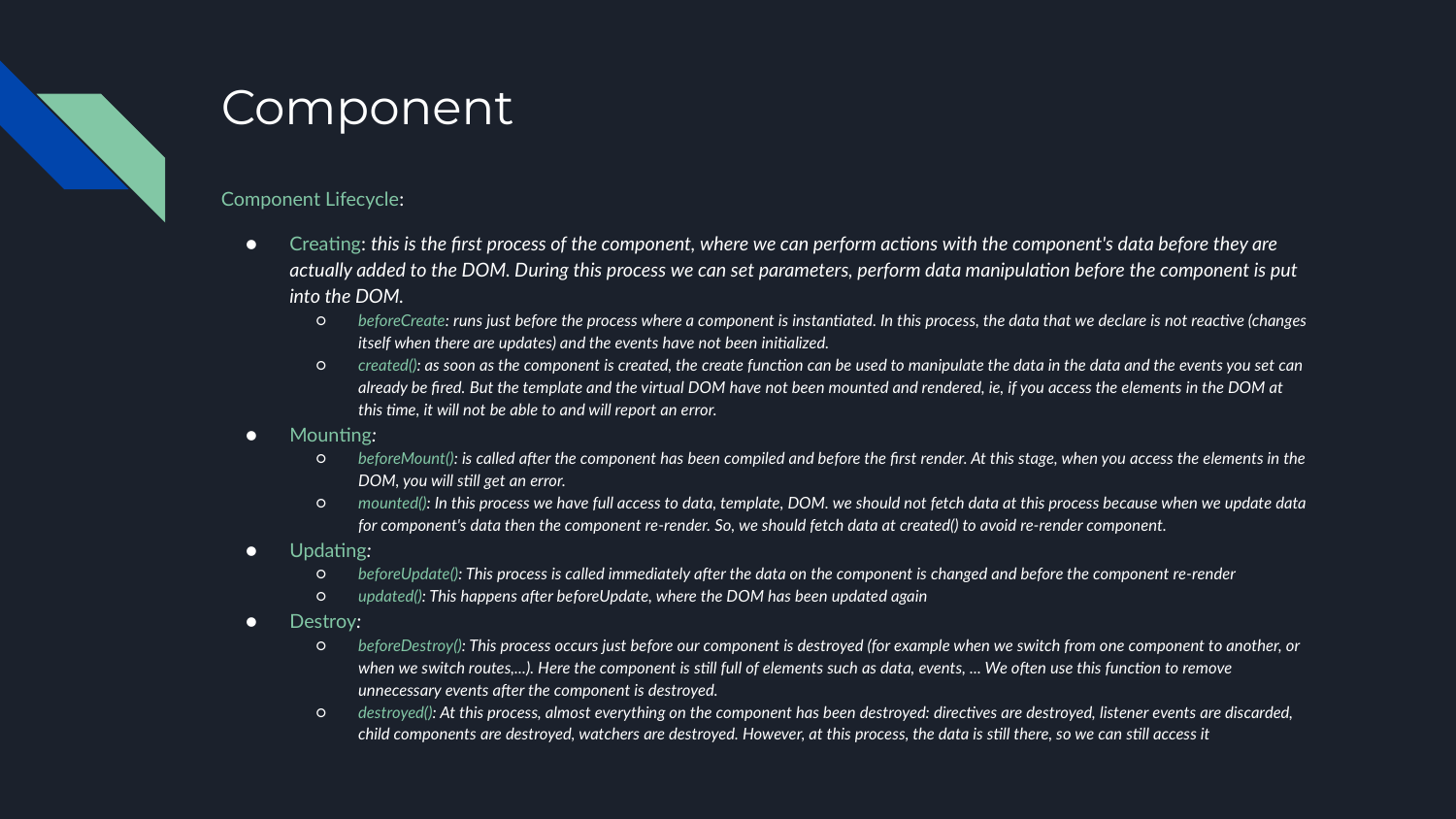

# Component
Component Lifecycle:
Creating: this is the first process of the component, where we can perform actions with the component's data before they are actually added to the DOM. During this process we can set parameters, perform data manipulation before the component is put into the DOM.
beforeCreate: runs just before the process where a component is instantiated. In this process, the data that we declare is not reactive (changes itself when there are updates) and the events have not been initialized.
created(): as soon as the component is created, the create function can be used to manipulate the data in the data and the events you set can already be fired. But the template and the virtual DOM have not been mounted and rendered, ie, if you access the elements in the DOM at this time, it will not be able to and will report an error.
Mounting:
beforeMount(): is called after the component has been compiled and before the first render. At this stage, when you access the elements in the DOM, you will still get an error.
mounted(): In this process we have full access to data, template, DOM. we should not fetch data at this process because when we update data for component's data then the component re-render. So, we should fetch data at created() to avoid re-render component.
Updating:
beforeUpdate(): This process is called immediately after the data on the component is changed and before the component re-render
updated(): This happens after beforeUpdate, where the DOM has been updated again
Destroy:
beforeDestroy(): This process occurs just before our component is destroyed (for example when we switch from one component to another, or when we switch routes,...). Here the component is still full of elements such as data, events, ... We often use this function to remove unnecessary events after the component is destroyed.
destroyed(): At this process, almost everything on the component has been destroyed: directives are destroyed, listener events are discarded, child components are destroyed, watchers are destroyed. However, at this process, the data is still there, so we can still access it